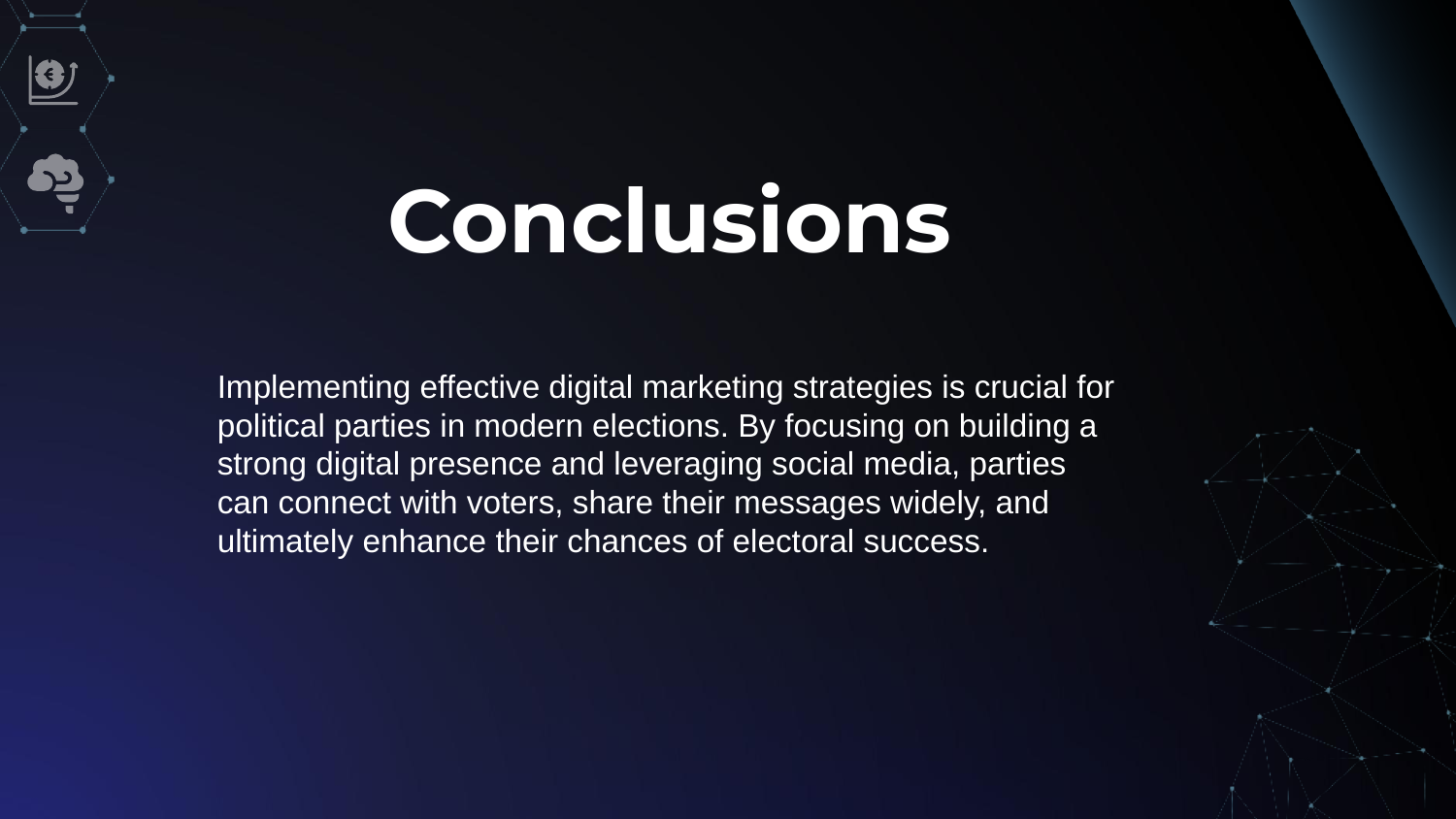

# Conclusions
Implementing effective digital marketing strategies is crucial for political parties in modern elections. By focusing on building a strong digital presence and leveraging social media, parties can connect with voters, share their messages widely, and ultimately enhance their chances of electoral success.